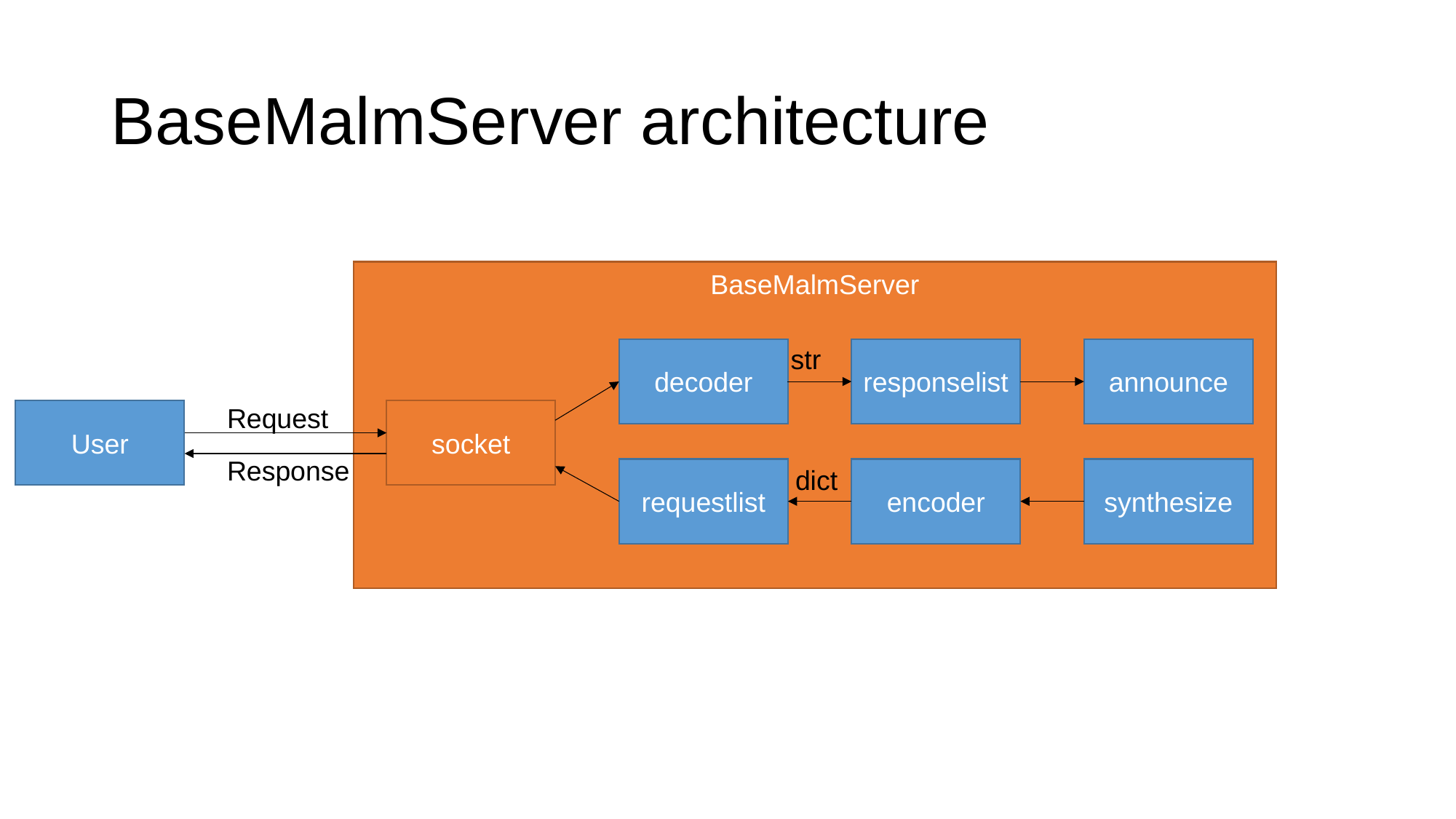

# BaseMalmServer architecture
BaseMalmServer
str
decoder
responselist
announce
Request
User
socket
Response
dict
requestlist
encoder
synthesize